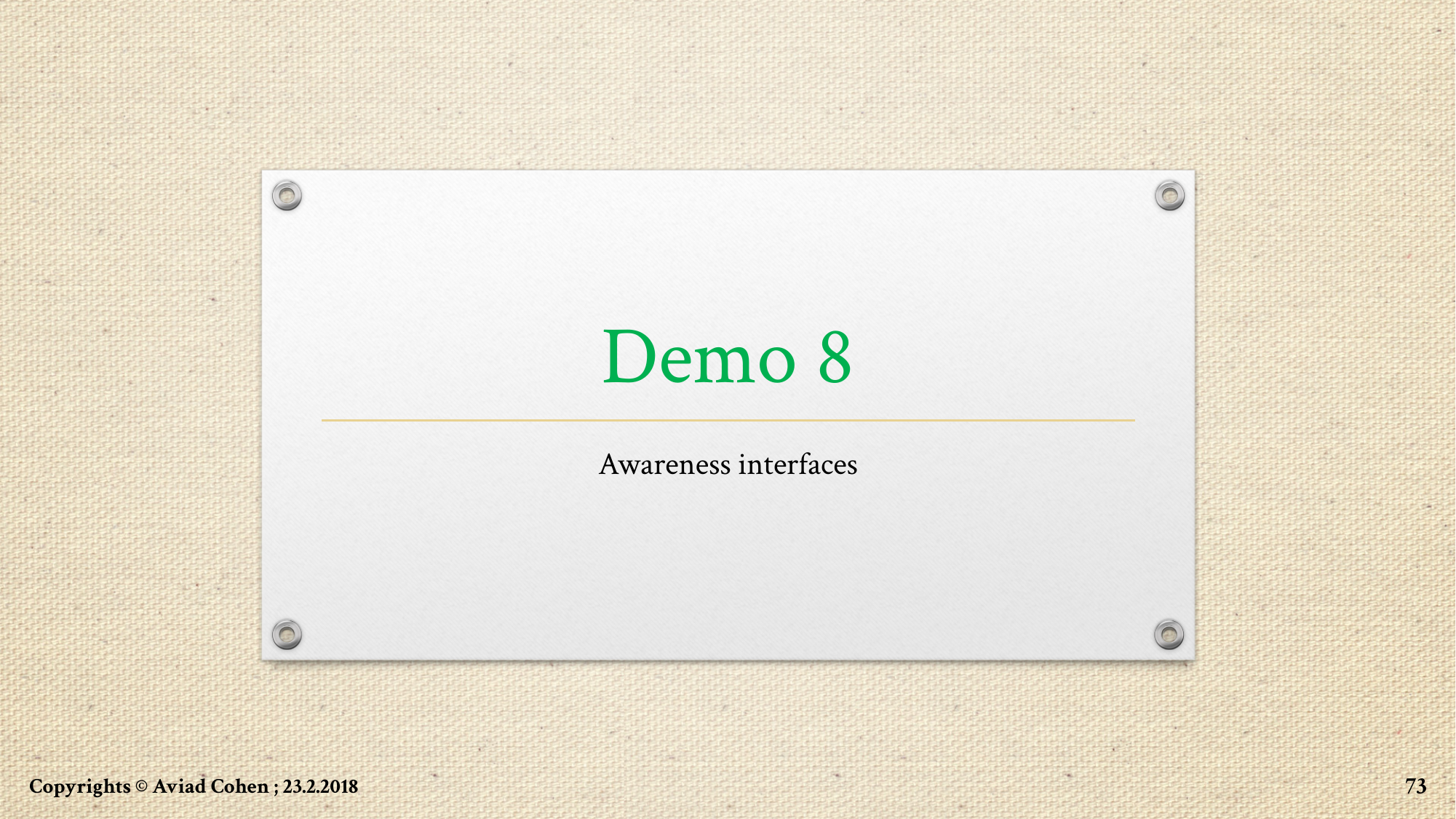

# Demo 8
Awareness interfaces
Copyrights © Aviad Cohen ; 23.2.2018
73